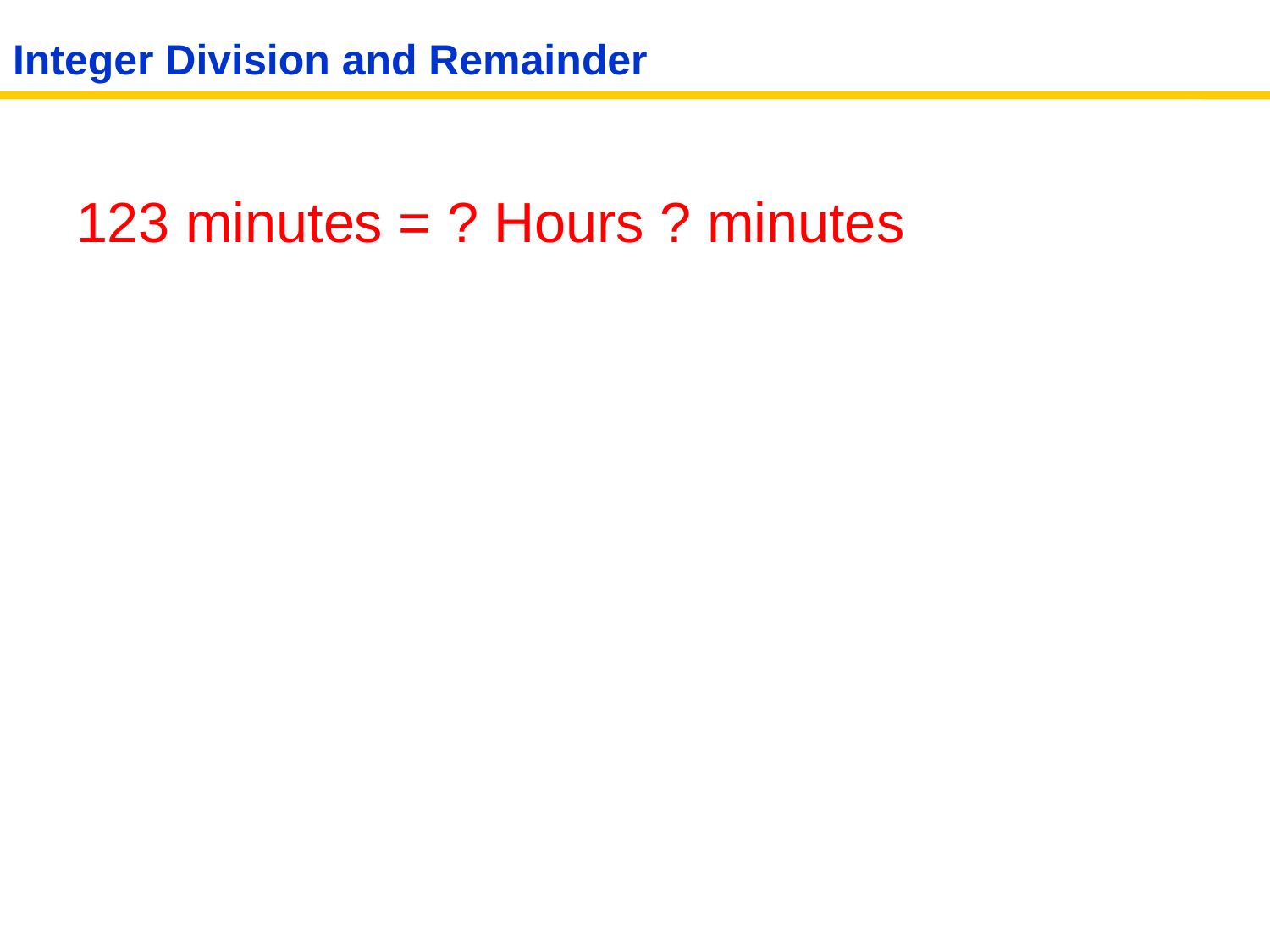

# Integer Division and Remainder
123 minutes = ? Hours ? minutes